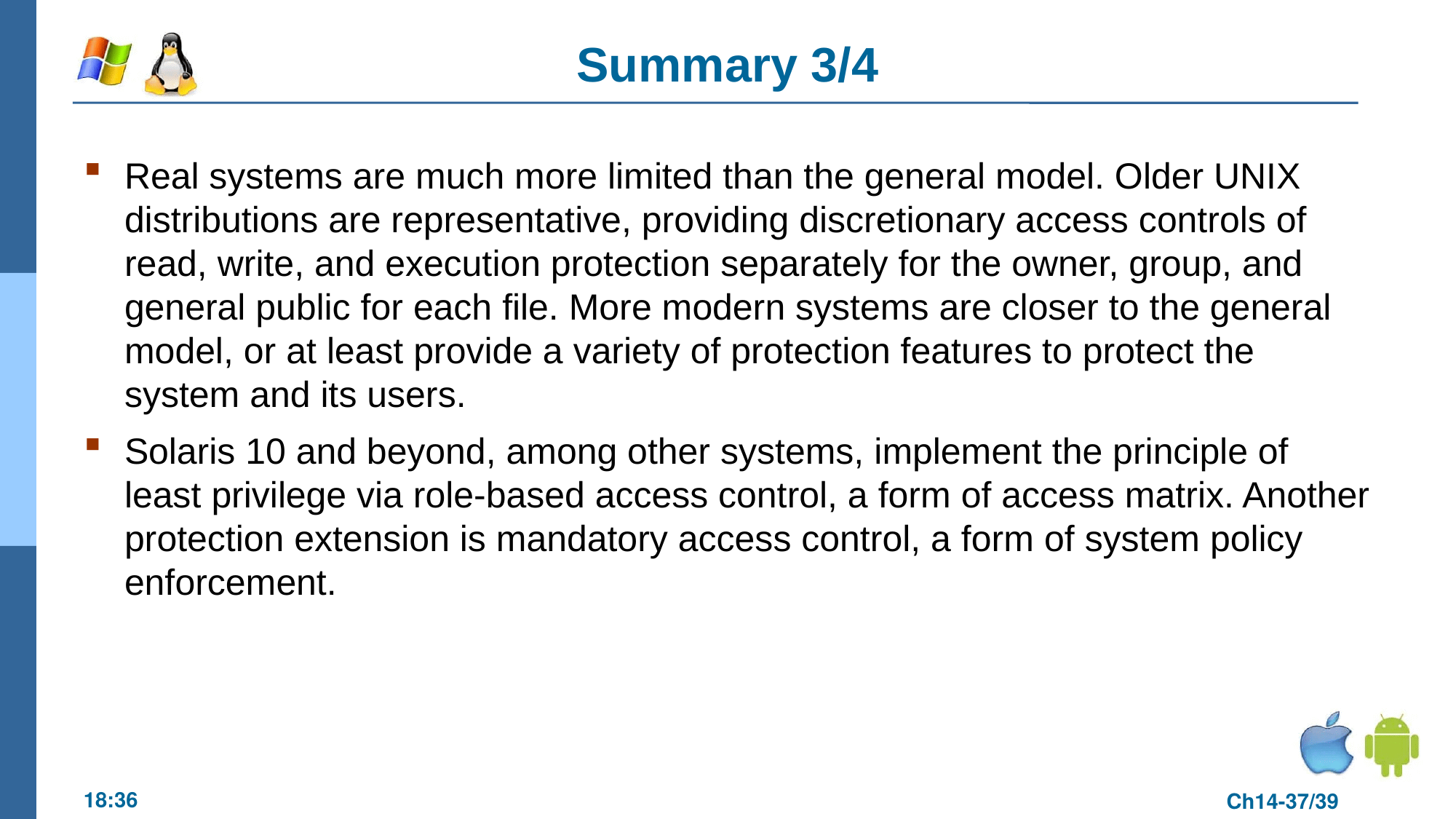

# Summary 3/4
Real systems are much more limited than the general model. Older UNIX distributions are representative, providing discretionary access controls of read, write, and execution protection separately for the owner, group, and general public for each file. More modern systems are closer to the general model, or at least provide a variety of protection features to protect the system and its users.
Solaris 10 and beyond, among other systems, implement the principle of least privilege via role-based access control, a form of access matrix. Another protection extension is mandatory access control, a form of system policy enforcement.